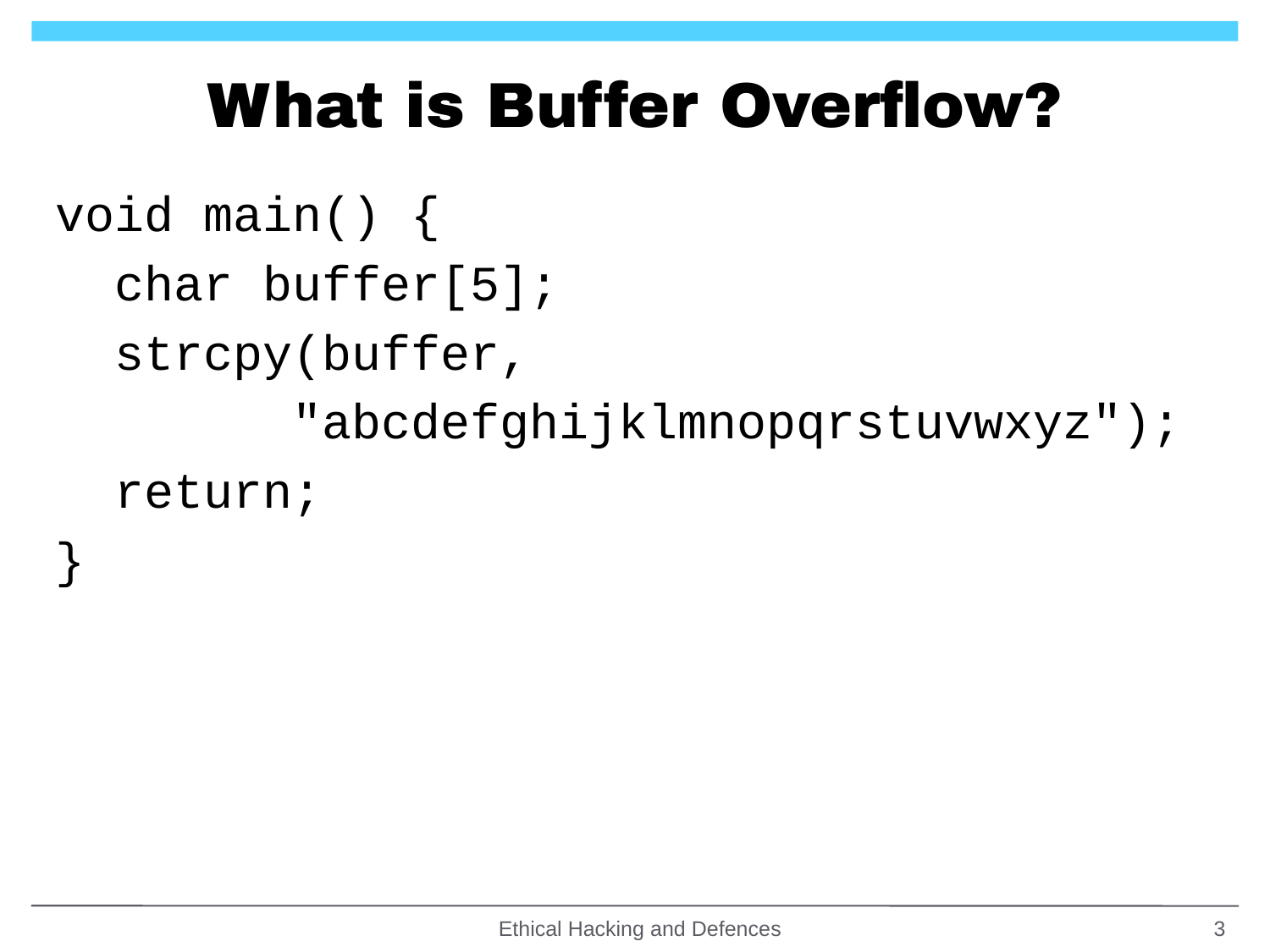

# What is Buffer Overflow?
void main() {
  char buffer[5];
  strcpy(buffer,
        "abcdefghijklmnopqrstuvwxyz");
  return;
}
Ethical Hacking and Defences
3